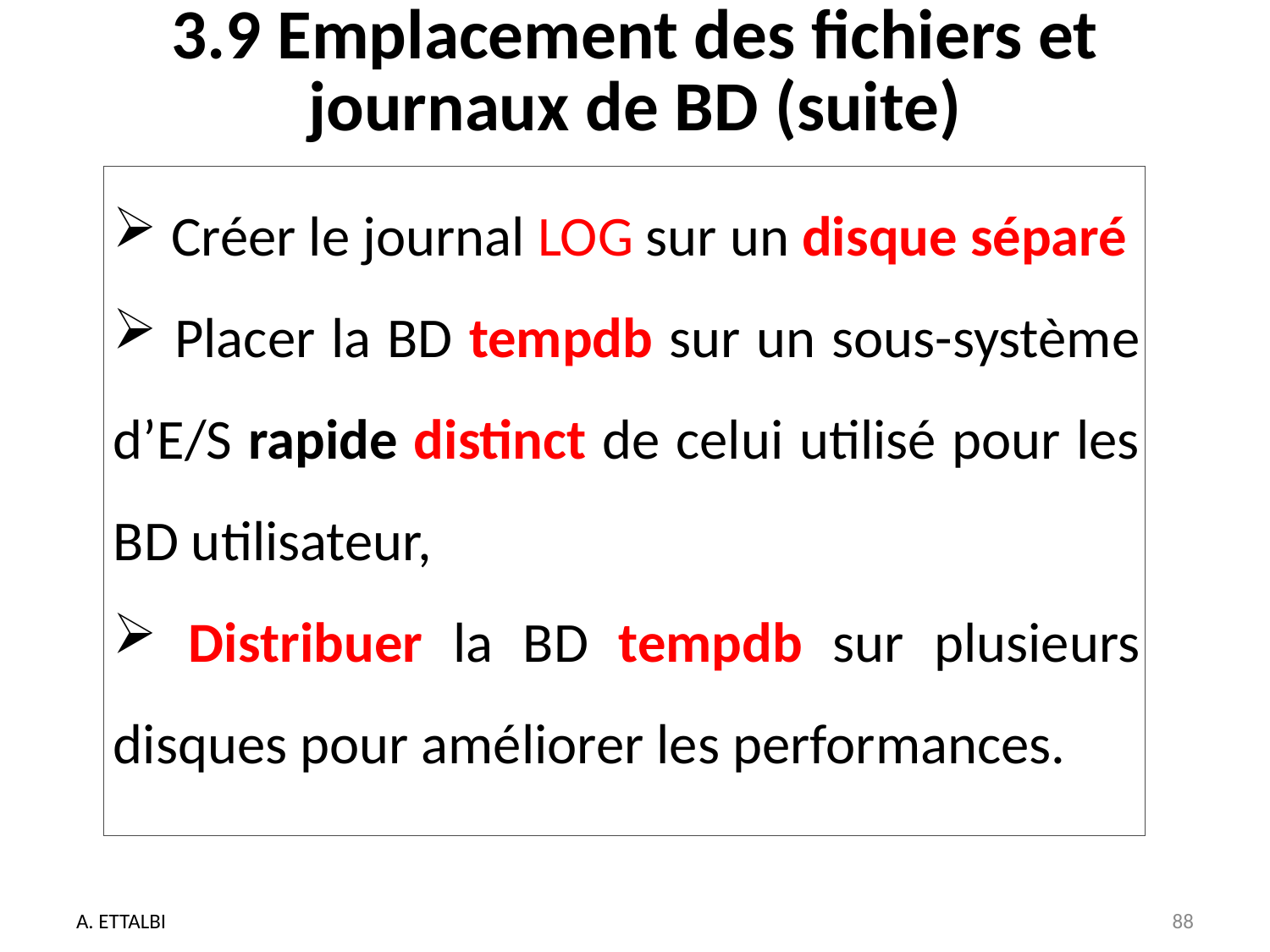

# 3.9 Emplacement des fichiers et journaux de BD (suite)
 Créer le journal LOG sur un disque séparé
 Placer la BD tempdb sur un sous-système d’E/S rapide distinct de celui utilisé pour les BD utilisateur,
 Distribuer la BD tempdb sur plusieurs disques pour améliorer les performances.
A. ETTALBI
88